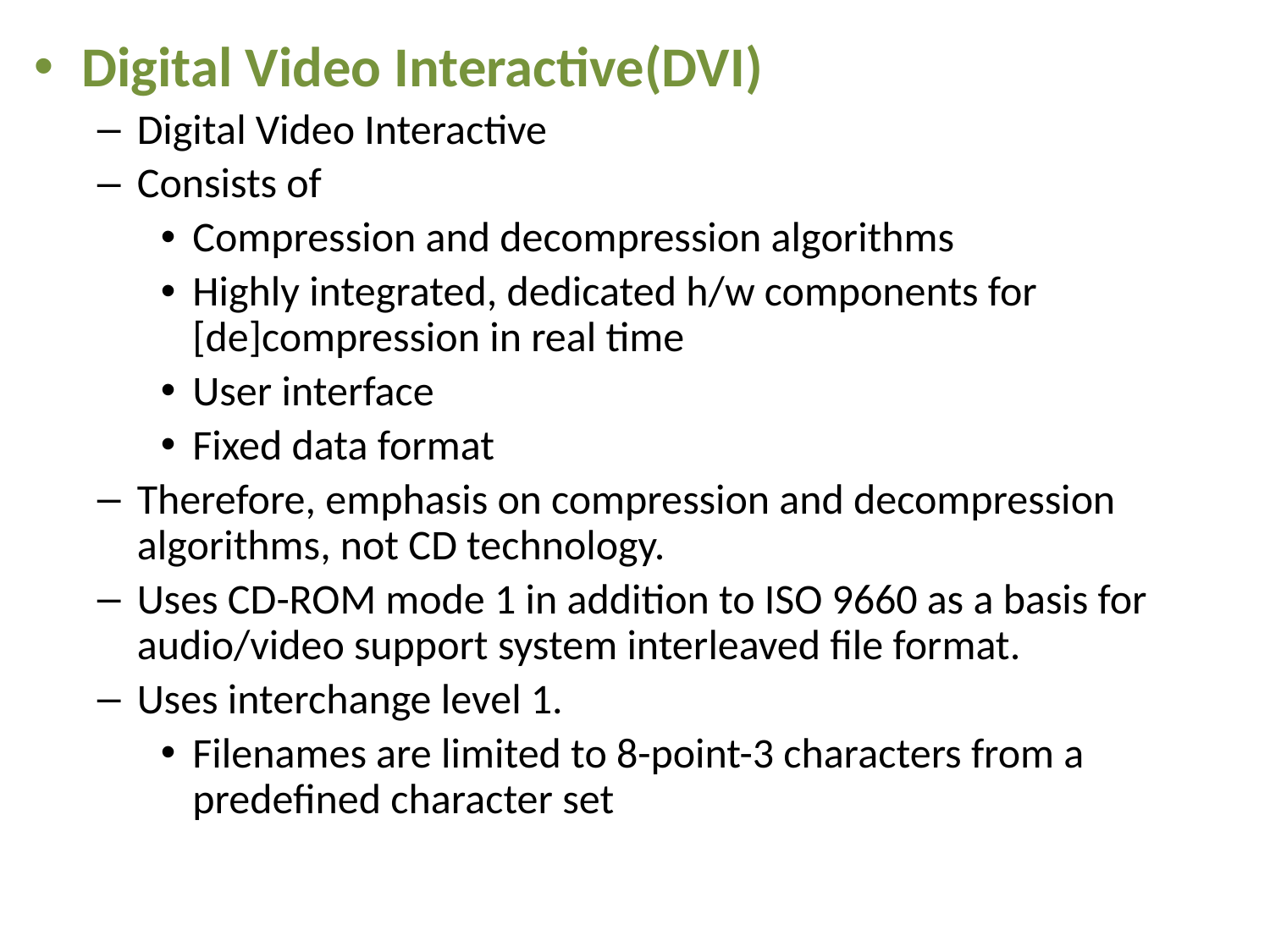

Digital Video Interactive(DVI)
Digital Video Interactive
Consists of
Compression and decompression algorithms
Highly integrated, dedicated h/w components for [de]compression in real time
User interface
Fixed data format
Therefore, emphasis on compression and decompression algorithms, not CD technology.
Uses CD-ROM mode 1 in addition to ISO 9660 as a basis for audio/video support system interleaved file format.
Uses interchange level 1.
Filenames are limited to 8-point-3 characters from a predefined character set